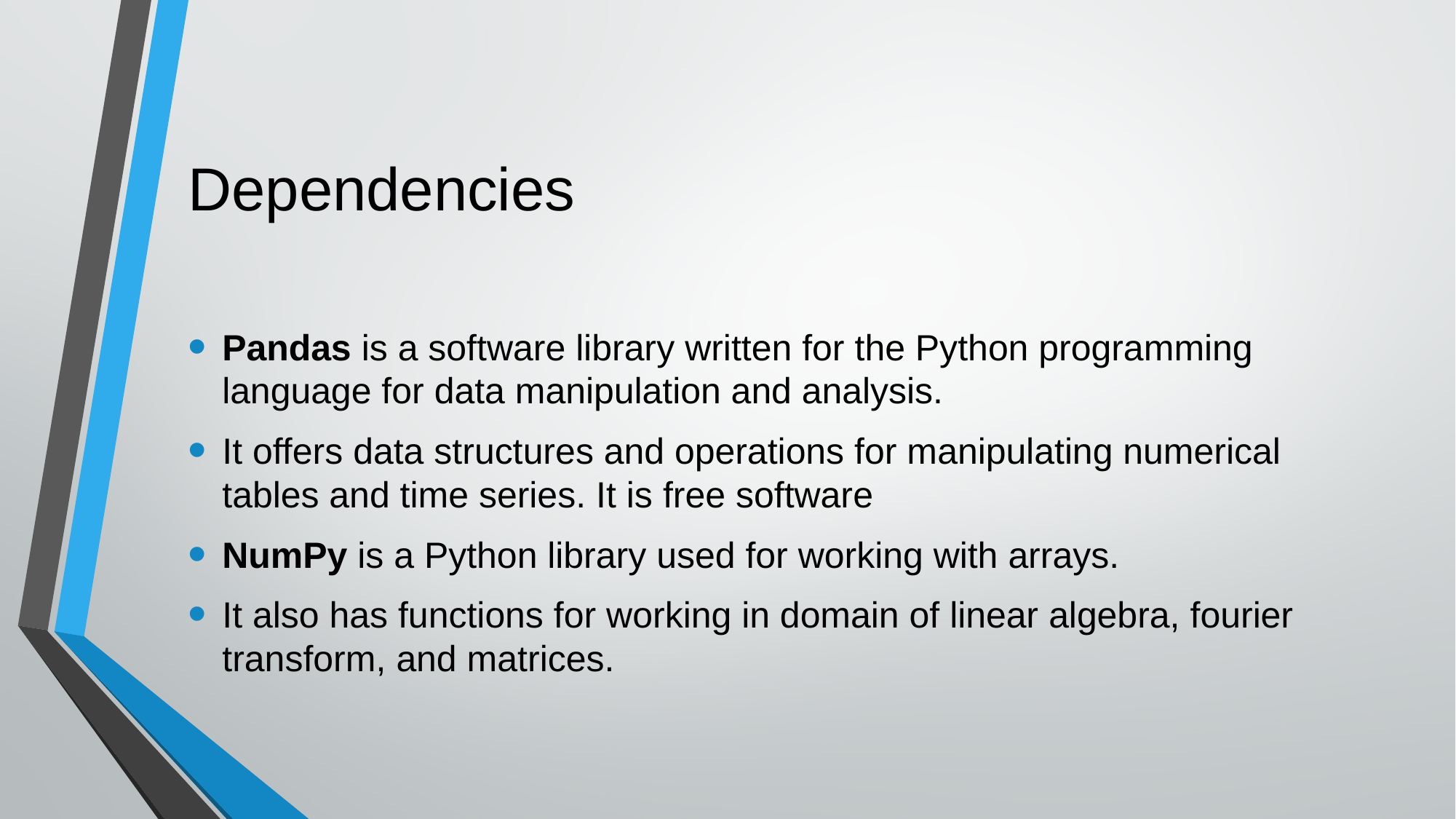

# Dependencies
Pandas is a software library written for the Python programming language for data manipulation and analysis.
It offers data structures and operations for manipulating numerical tables and time series. It is free software
NumPy is a Python library used for working with arrays.
It also has functions for working in domain of linear algebra, fourier transform, and matrices.